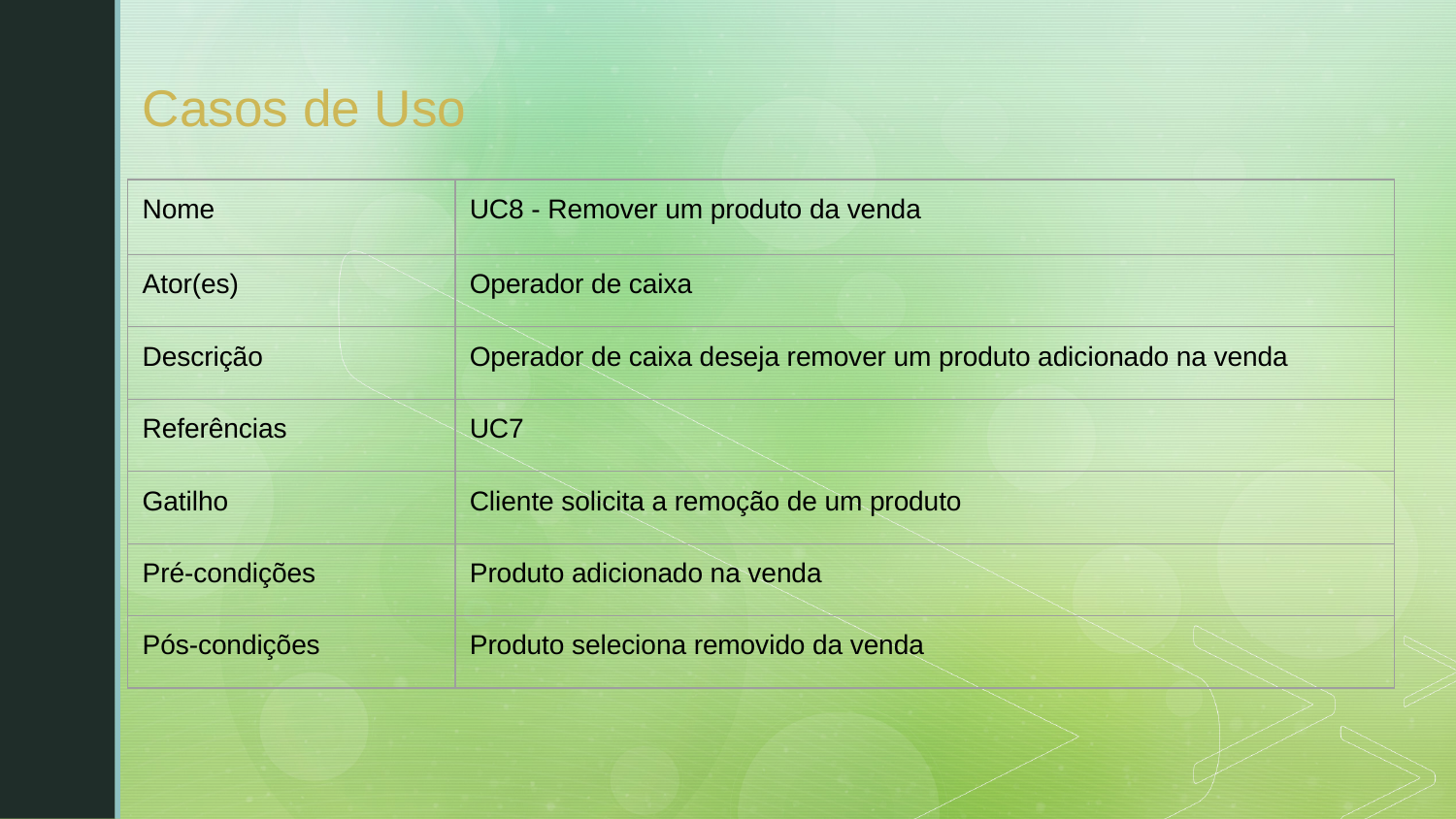

# Casos de Uso
| Nome | UC8 - Remover um produto da venda |
| --- | --- |
| Ator(es) | Operador de caixa |
| Descrição | Operador de caixa deseja remover um produto adicionado na venda |
| Referências | UC7 |
| Gatilho | Cliente solicita a remoção de um produto |
| Pré-condições | Produto adicionado na venda |
| Pós-condições | Produto seleciona removido da venda |